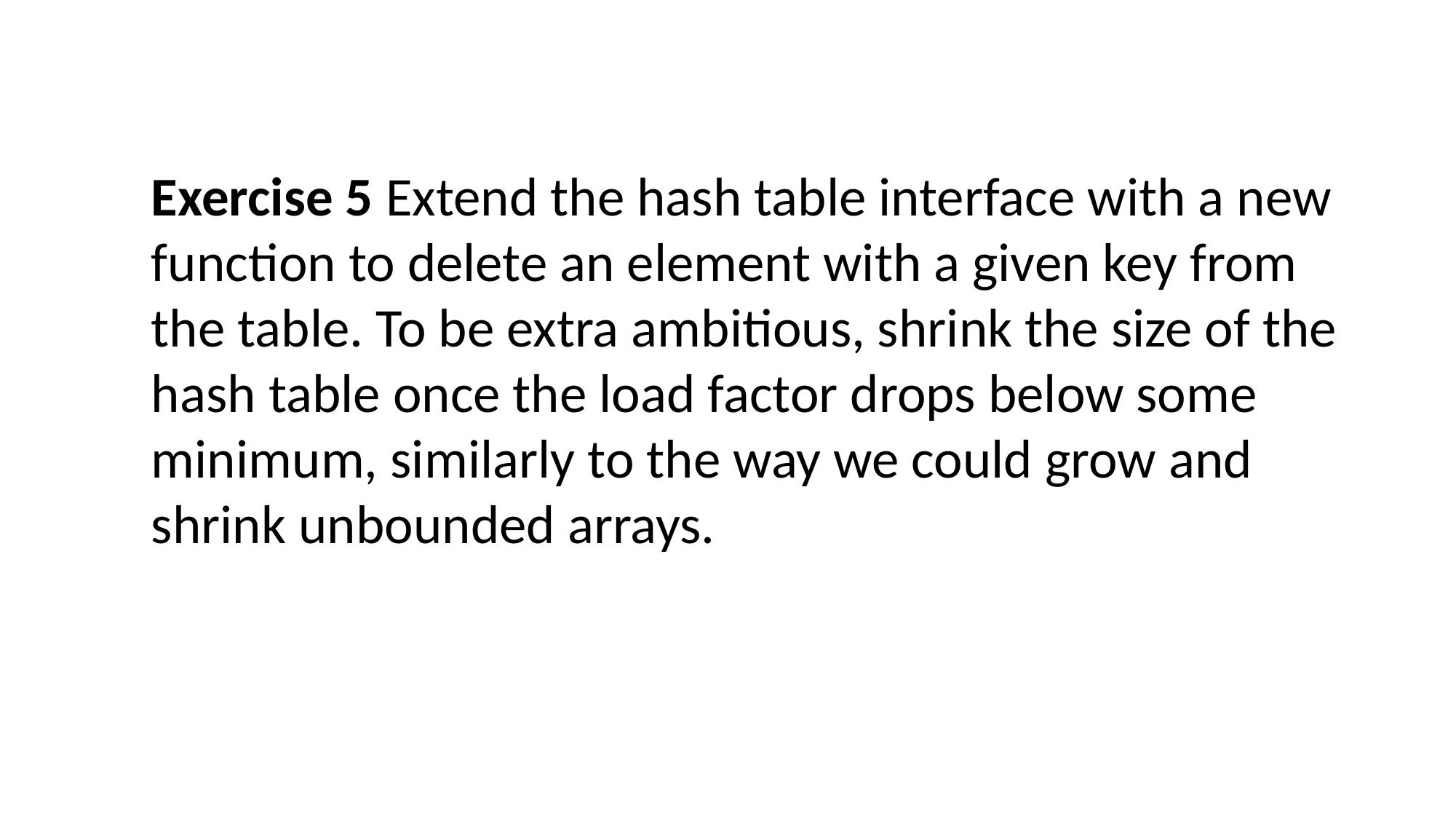

Exercise 5 Extend the hash table interface with a new function to delete an element with a given key from the table. To be extra ambitious, shrink the size of the hash table once the load factor drops below some minimum, similarly to the way we could grow and shrink unbounded arrays.